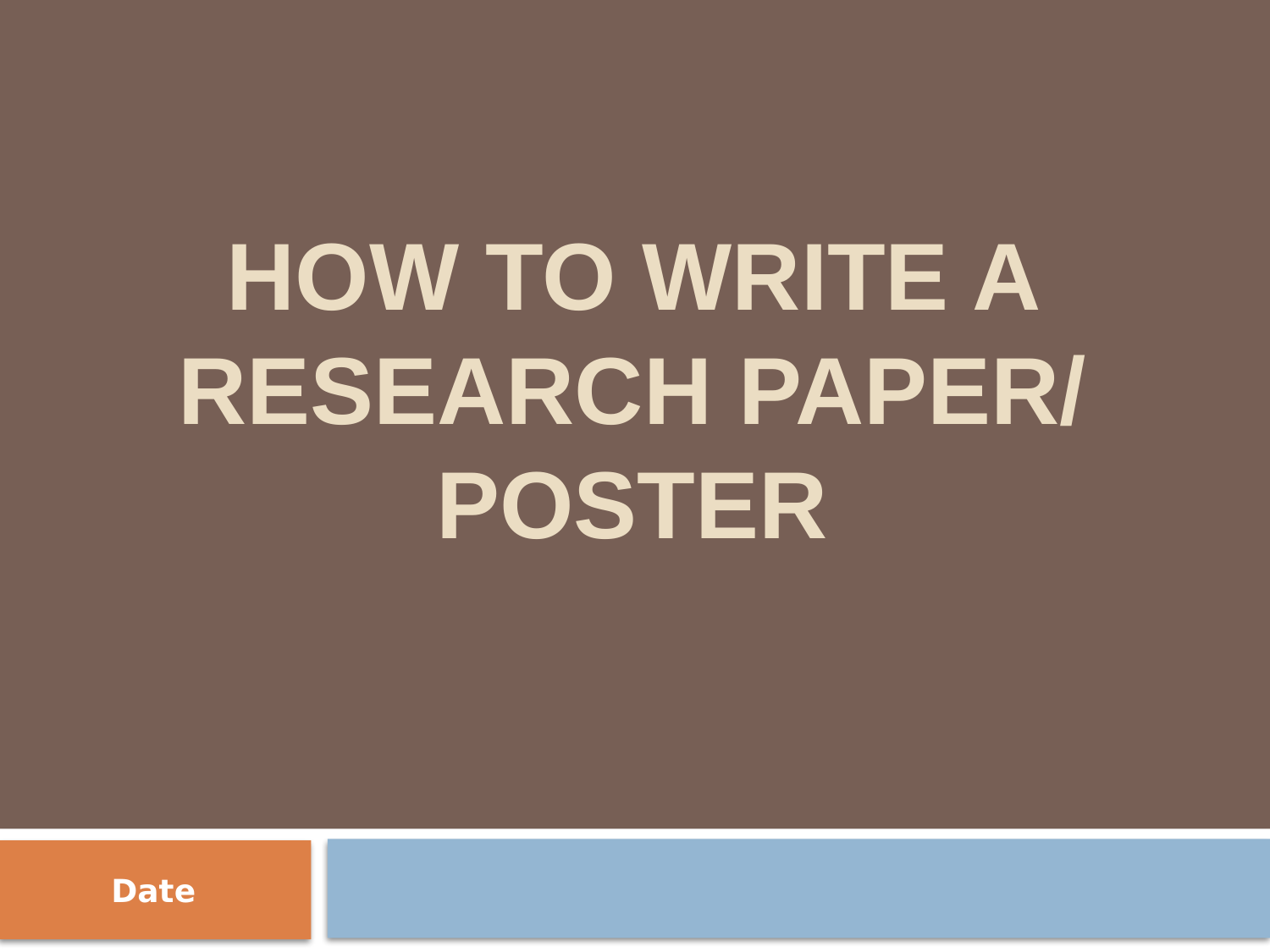

# How to WRITE A Research PAPER/ Poster

Date